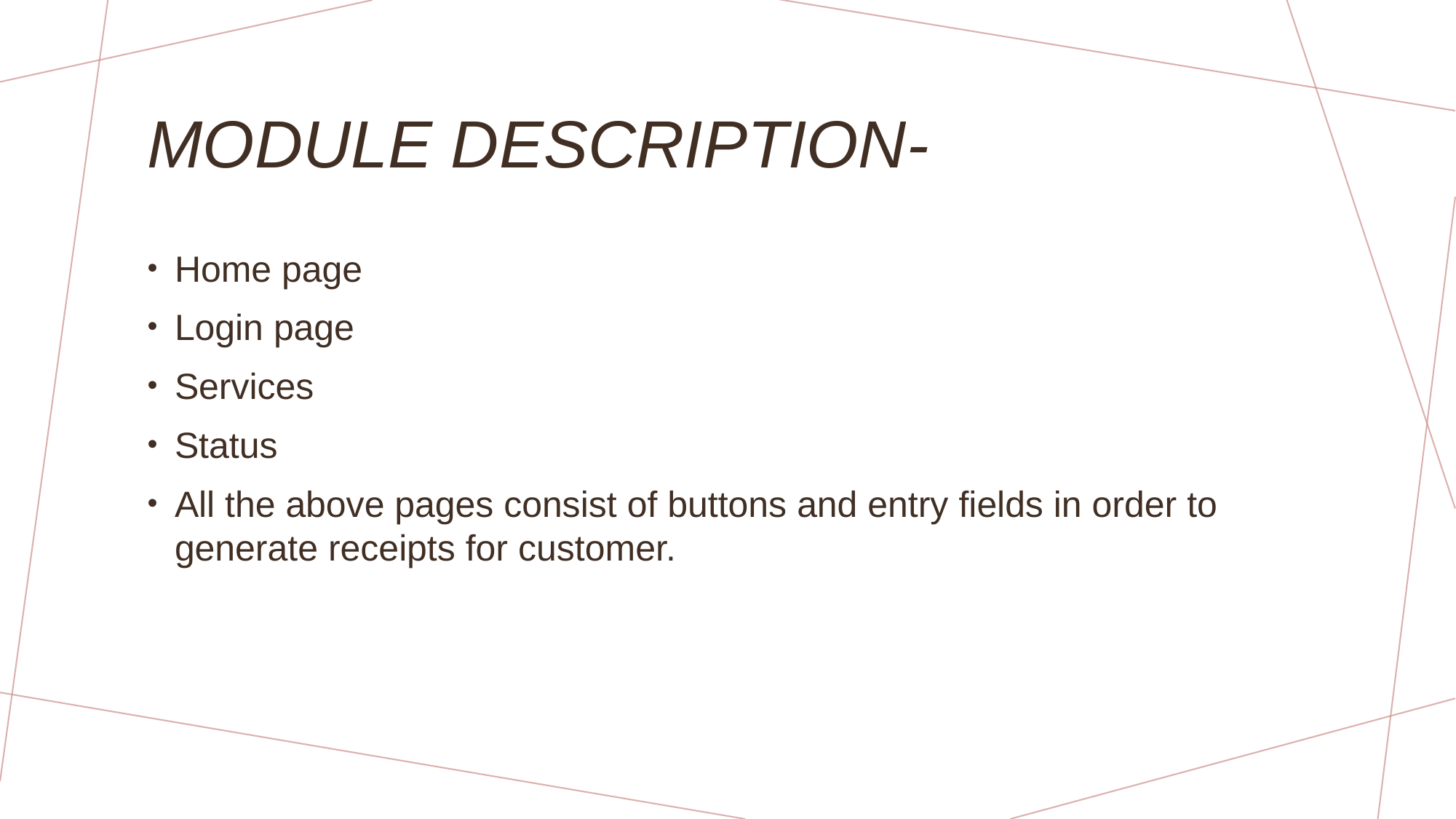

# Module description-
Home page
Login page
Services
Status
All the above pages consist of buttons and entry fields in order to generate receipts for customer.